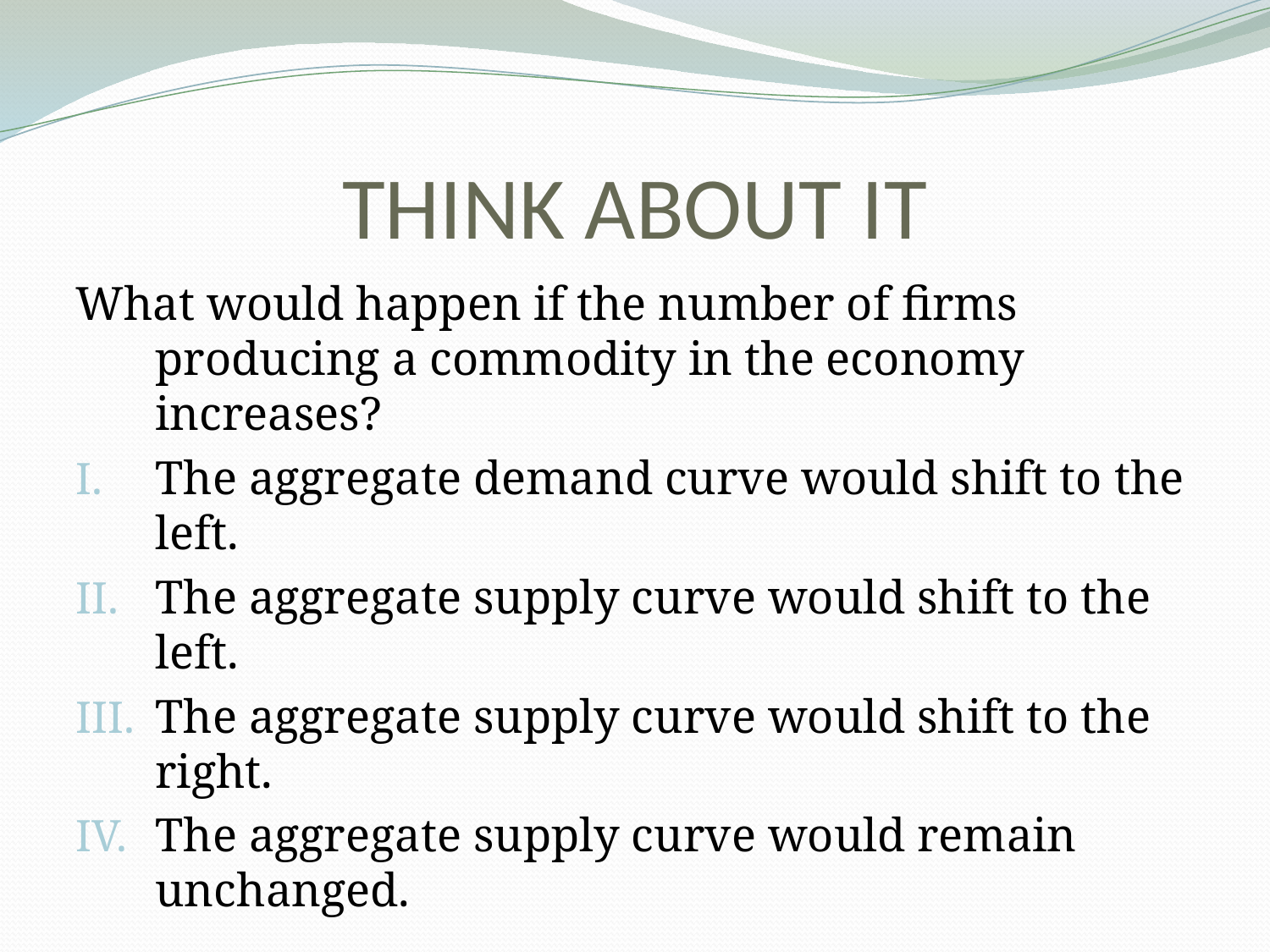

# THINK ABOUT IT
What would happen if the number of firms producing a commodity in the economy increases?
The aggregate demand curve would shift to the left.
The aggregate supply curve would shift to the left.
The aggregate supply curve would shift to the right.
The aggregate supply curve would remain unchanged.